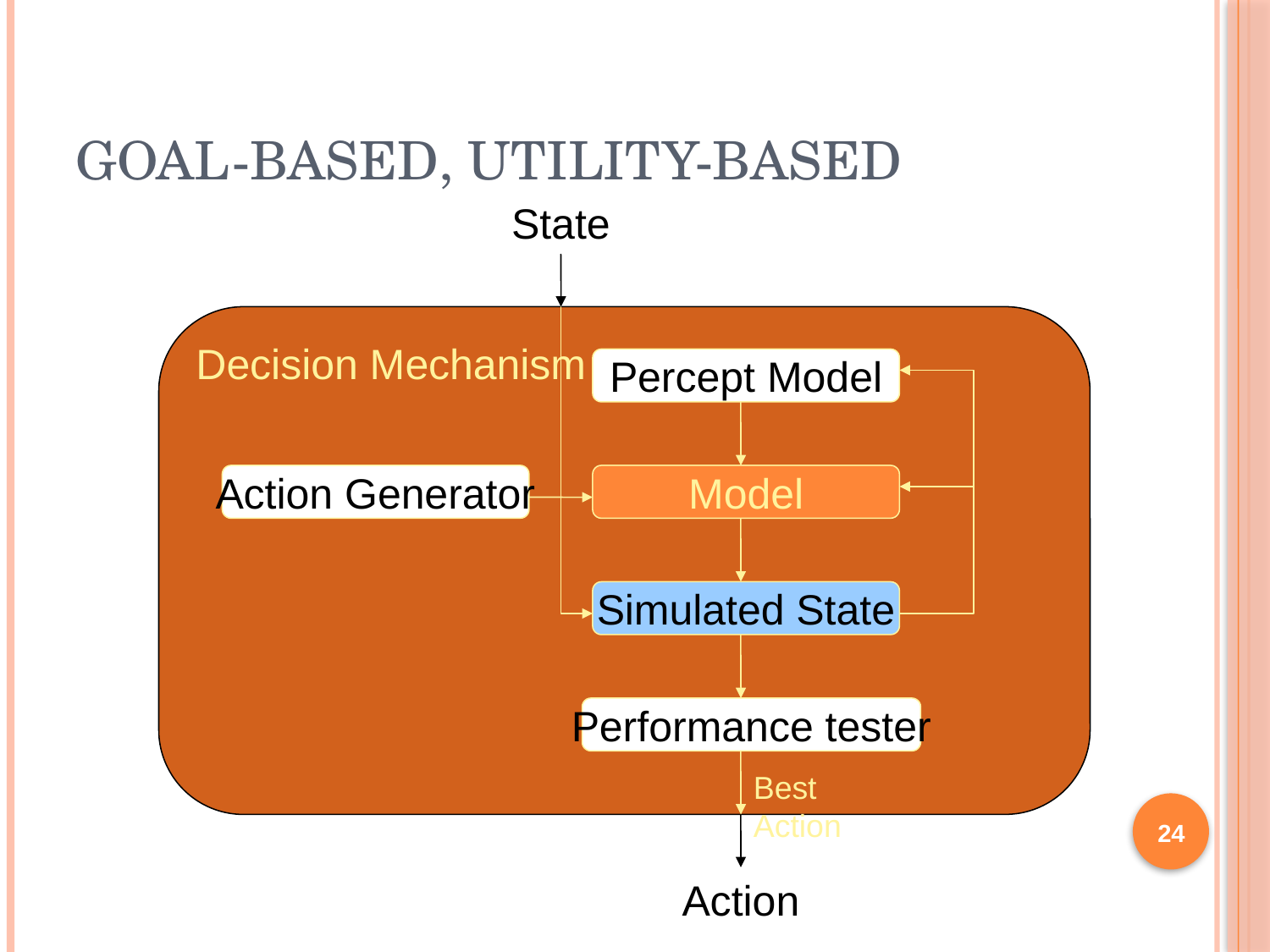

# Goal-Based, Utility-Based
State

Decision Mechanism

Percept Model

Action Generator
Model

Simulated State

Performance tester

Best Action
24

Action